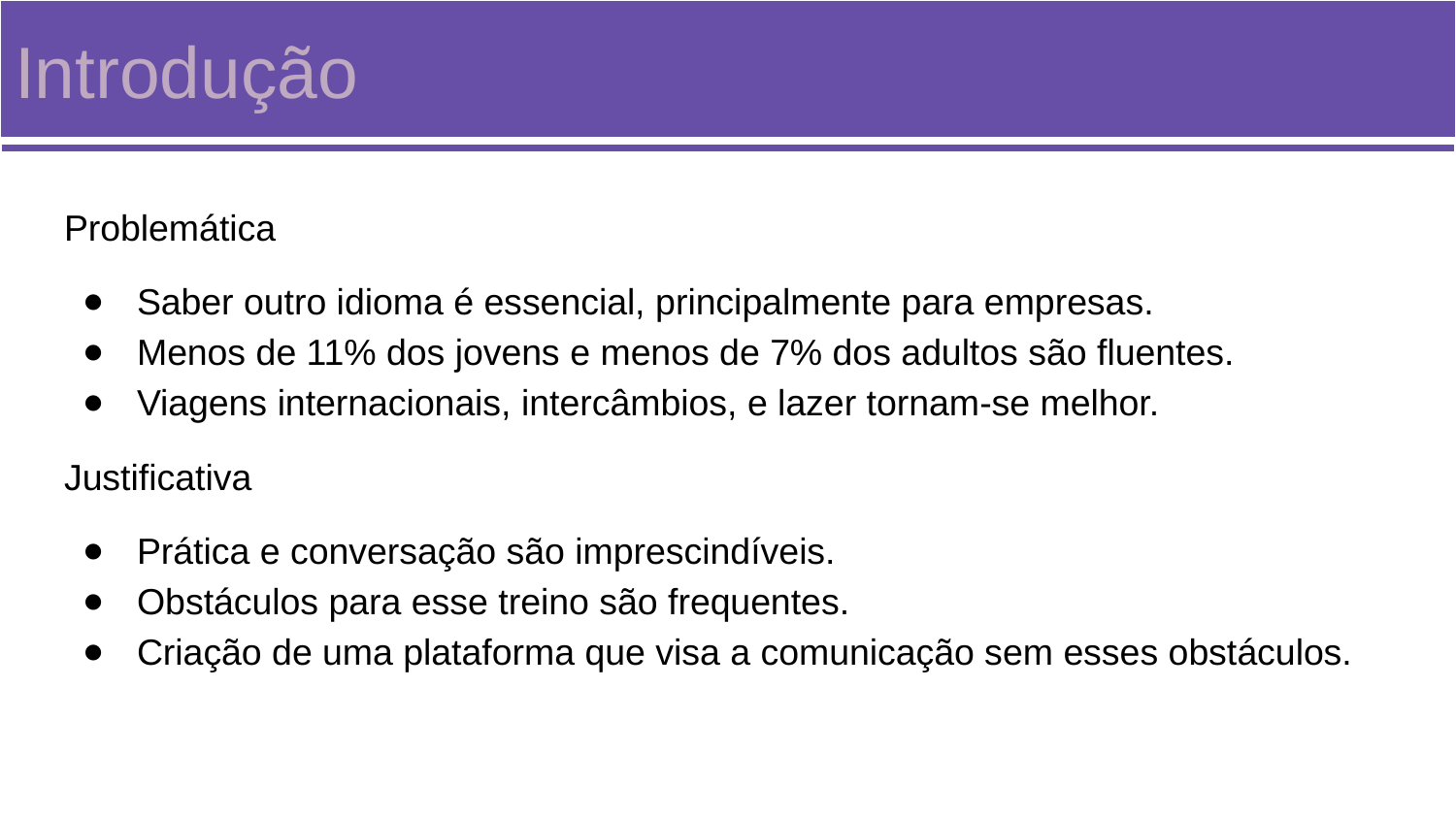

Introdução
#

Problemática
Saber outro idioma é essencial, principalmente para empresas.
Menos de 11% dos jovens e menos de 7% dos adultos são fluentes.
Viagens internacionais, intercâmbios, e lazer tornam-se melhor.
Justificativa
Prática e conversação são imprescindíveis.
Obstáculos para esse treino são frequentes.
Criação de uma plataforma que visa a comunicação sem esses obstáculos.